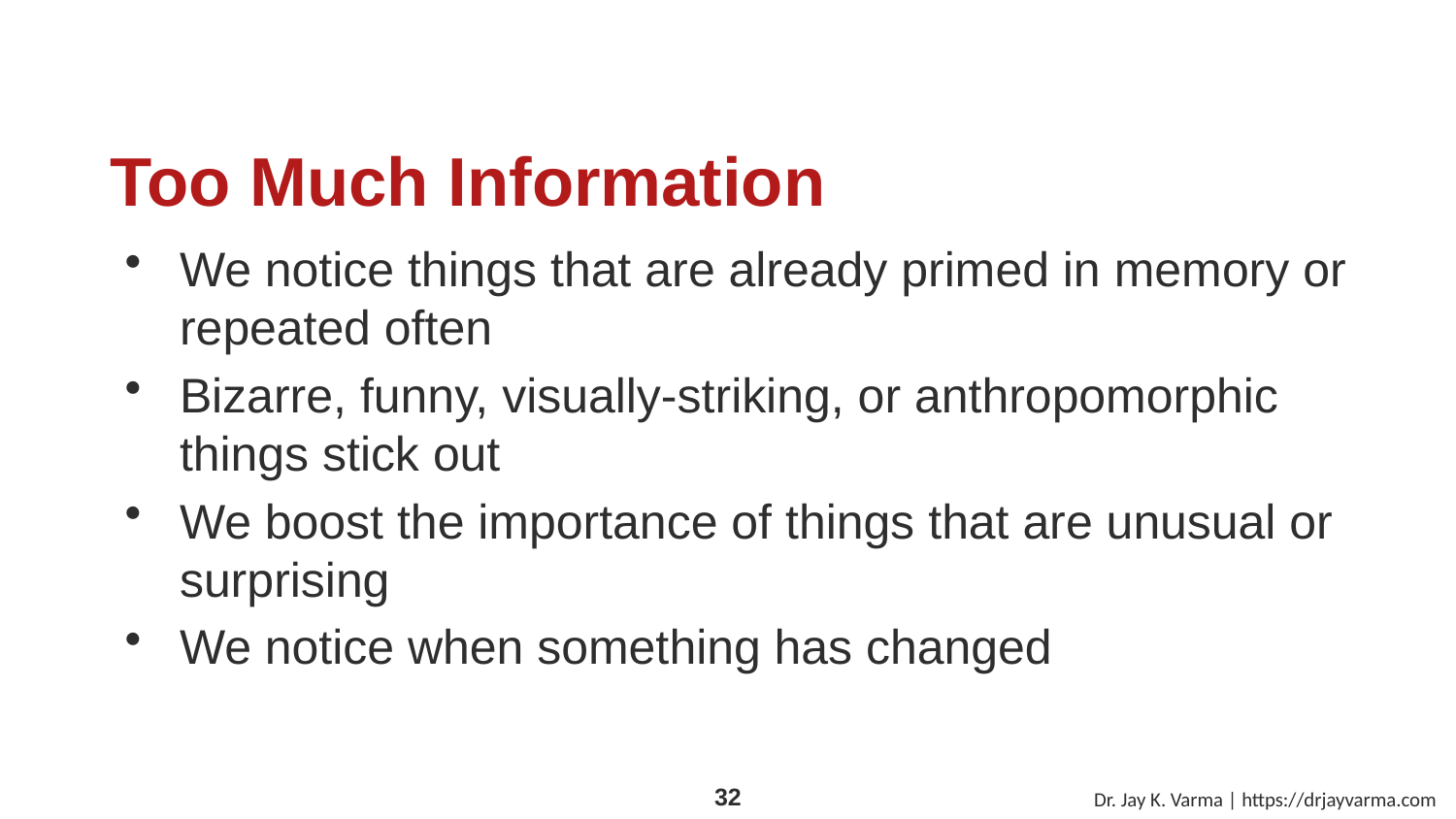

# Too Much Information
We notice things that are already primed in memory or repeated often
Bizarre, funny, visually-striking, or anthropomorphic things stick out
We boost the importance of things that are unusual or surprising
We notice when something has changed
Dr. Jay K. Varma | https://drjayvarma.com